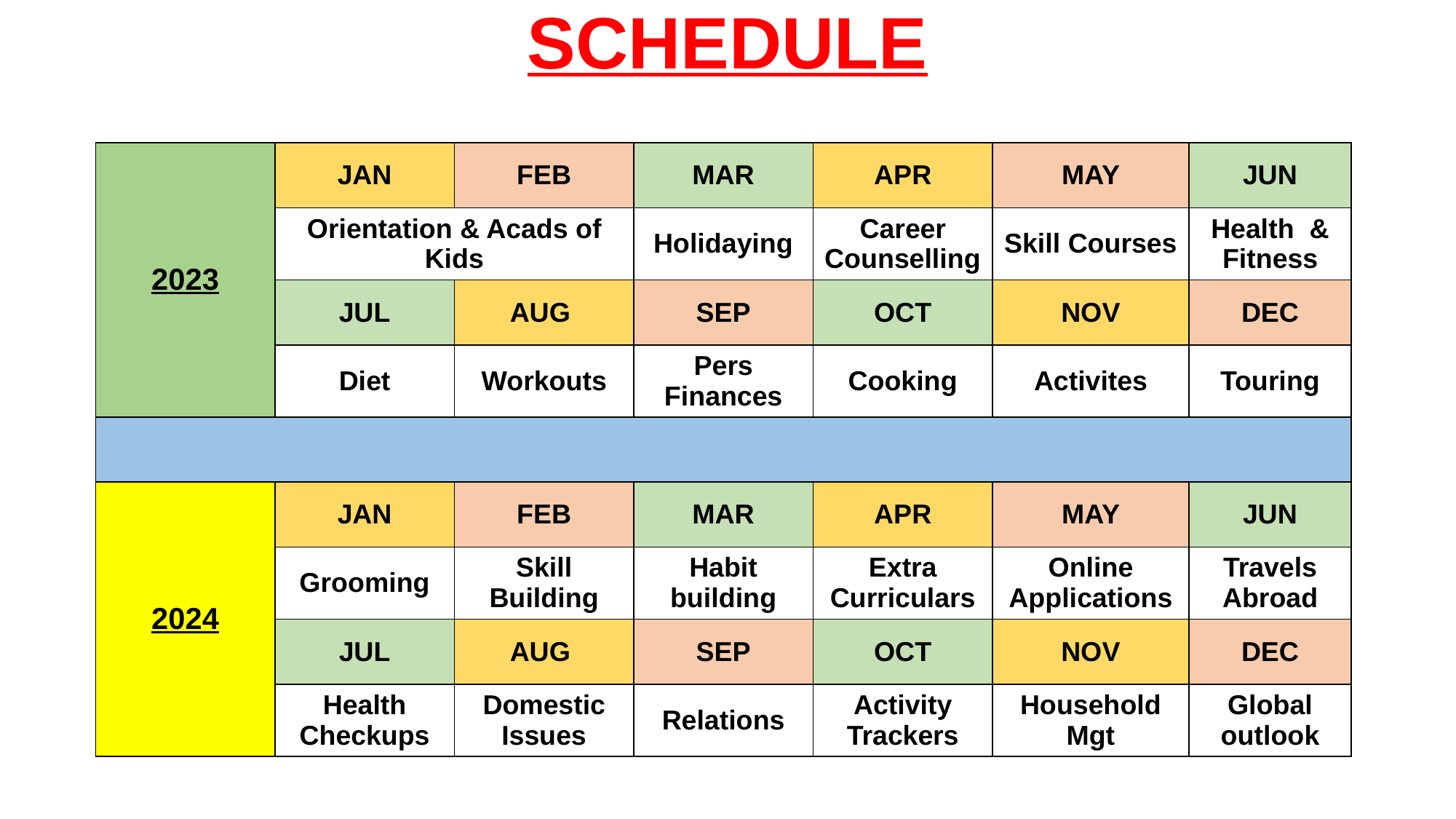

# SCHEDULE
| 2023 | JAN | FEB | MAR | APR | MAY | JUN |
| --- | --- | --- | --- | --- | --- | --- |
|  | Orientation & Acads of Kids |  | Holidaying | Career Counselling | Skill Courses | Health & Fitness |
|  | JUL | AUG | SEP | OCT | NOV | DEC |
|  | Diet | Workouts | Pers Finances | Cooking | Activites | Touring |
|  |  |  |  |  |  |  |
| 2024 | JAN | FEB | MAR | APR | MAY | JUN |
|  | Grooming | Skill Building | Habit building | Extra Curriculars | Online Applications | Travels Abroad |
|  | JUL | AUG | SEP | OCT | NOV | DEC |
|  | Health Checkups | Domestic Issues | Relations | Activity Trackers | Household Mgt | Global outlook |